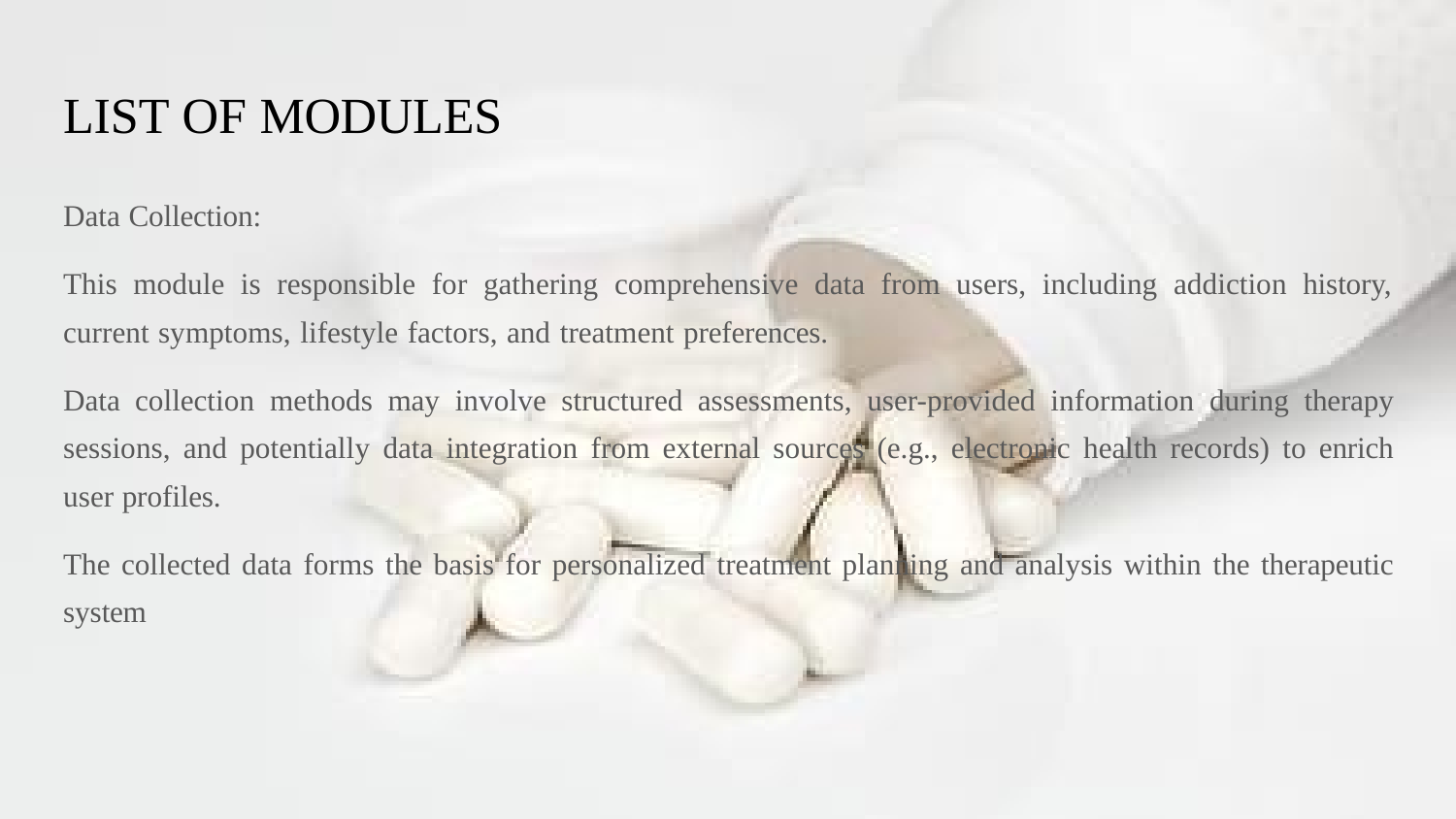

# LIST OF MODULES
Data Collection:
This module is responsible for gathering comprehensive data from users, including addiction history, current symptoms, lifestyle factors, and treatment preferences.
Data collection methods may involve structured assessments, user-provided information during therapy sessions, and potentially data integration from external sources (e.g., electronic health records) to enrich user profiles.
The collected data forms the basis for personalized treatment planning and analysis within the therapeutic system